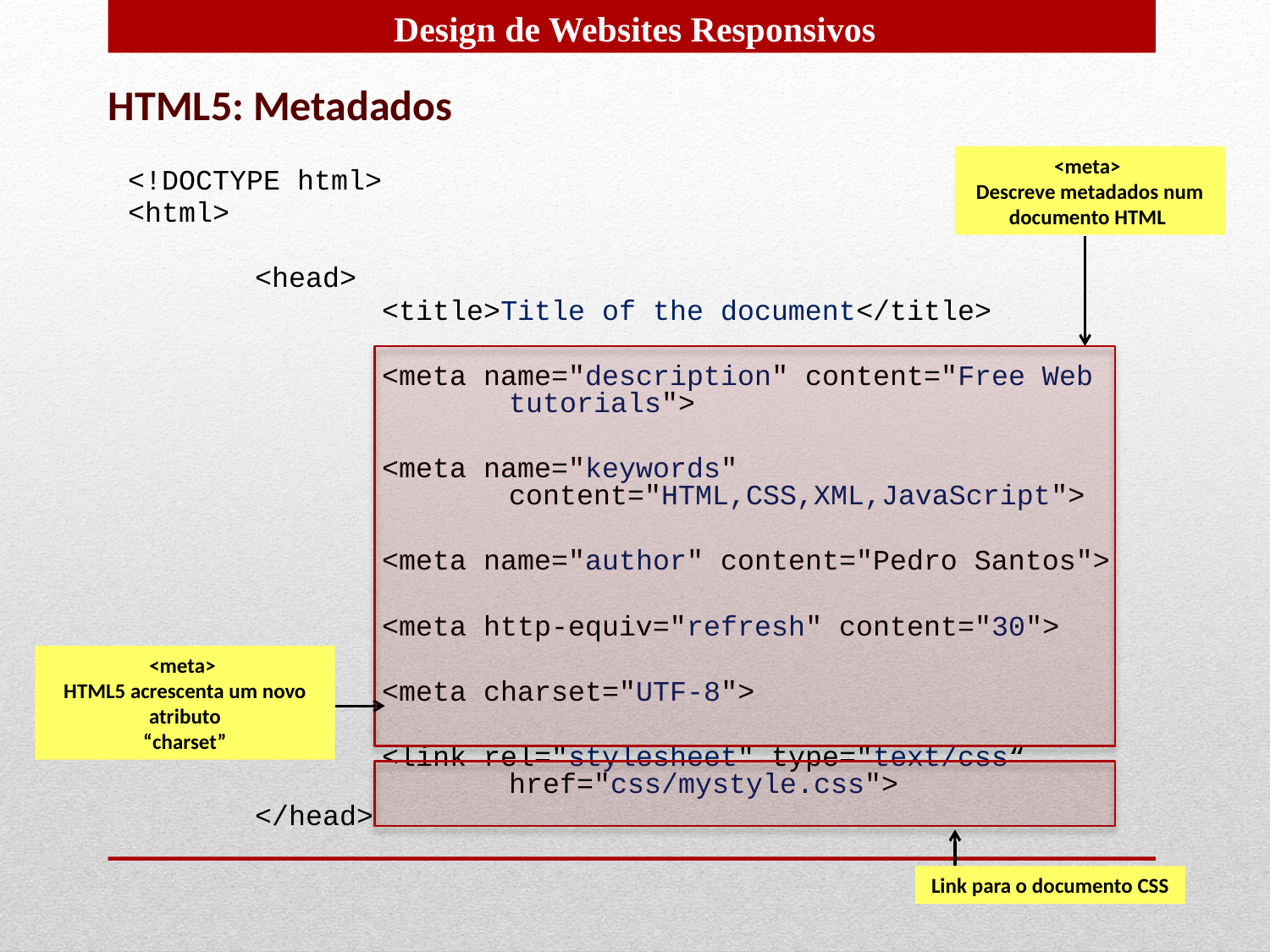

HTML5: Metadados
<meta>
Descreve metadados num documento HTML
<!DOCTYPE html>
<html>

	<head>
		<title>Title of the document</title>

		<meta name="description" content="Free Web    			tutorials">

		<meta name="keywords" 							content="HTML,CSS,XML,JavaScript">

		<meta name="author" content="Pedro Santos">

		<meta http-equiv="refresh" content="30">

		<meta charset="UTF-8">

		<link rel="stylesheet" type="text/css“ 				href="css/mystyle.css">
	</head>

<meta>
HTML5 acrescenta um novo atributo
“charset”

Link para o documento CSS